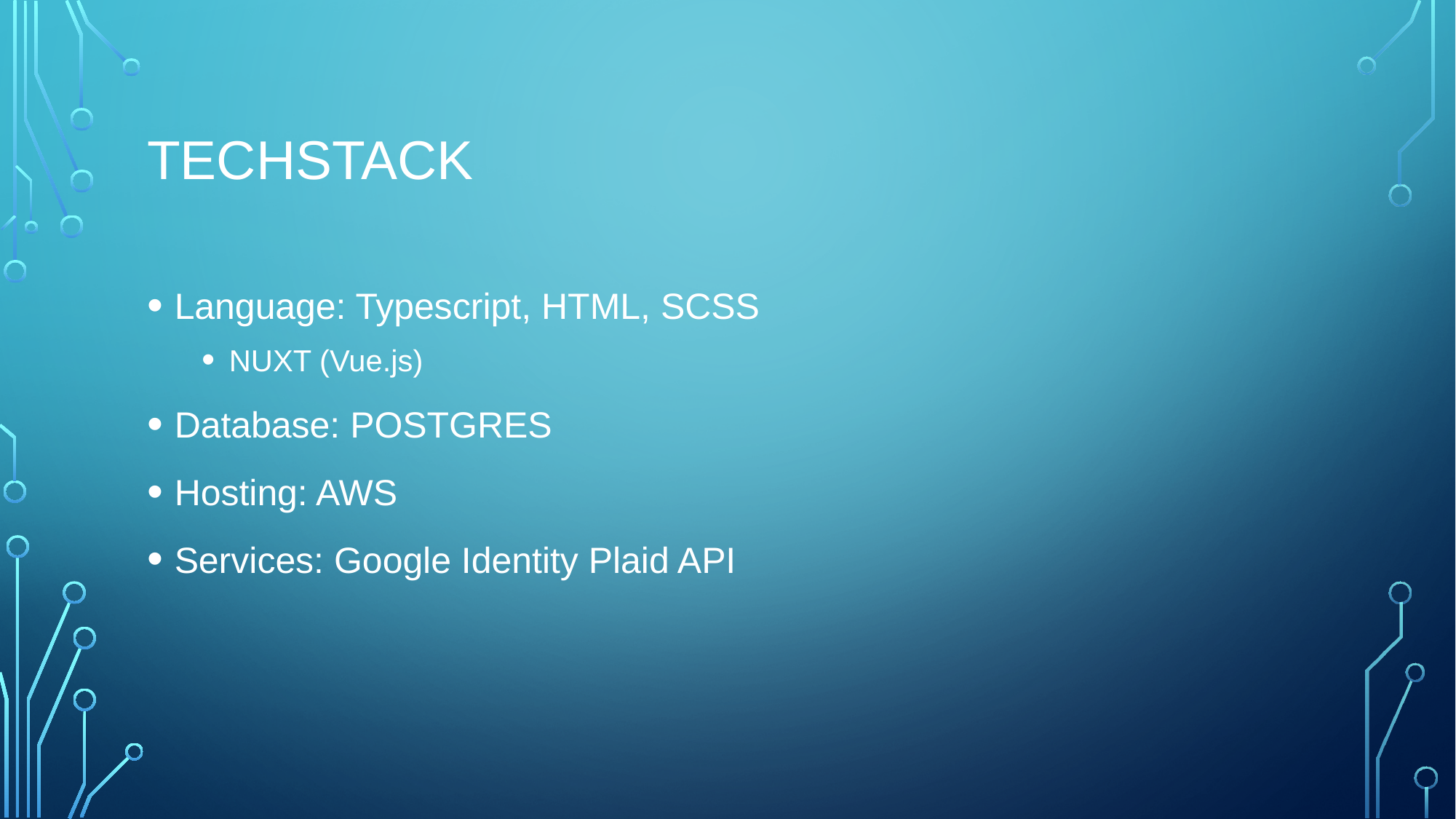

# TechStack
Language: Typescript, HTML, SCSS
NUXT (Vue.js)
Database: POSTGRES
Hosting: AWS
Services: Google Identity Plaid API